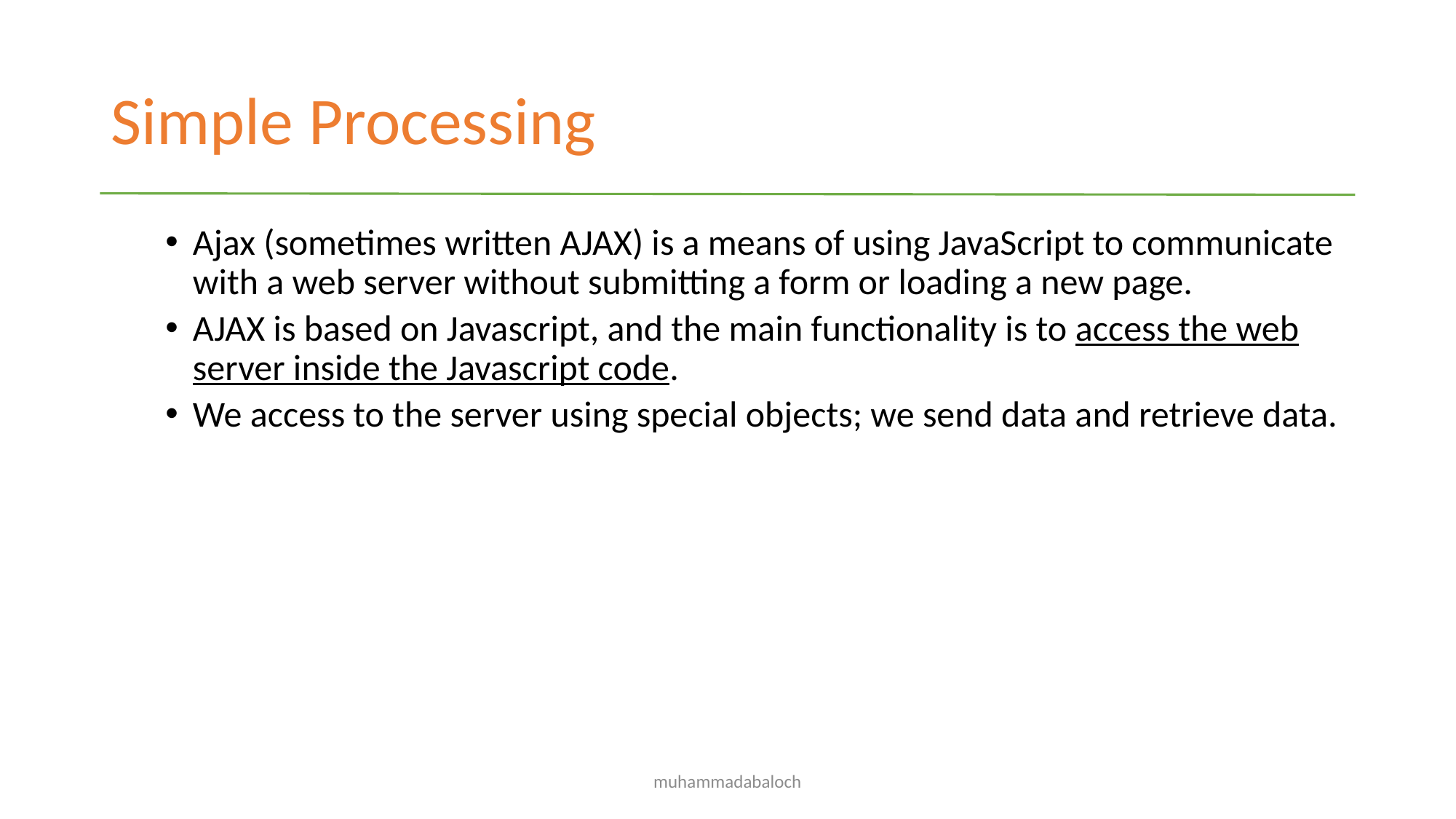

# Simple Processing
Ajax (sometimes written AJAX) is a means of using JavaScript to communicate with a web server without submitting a form or loading a new page.
AJAX is based on Javascript, and the main functionality is to access the web server inside the Javascript code.
We access to the server using special objects; we send data and retrieve data.

muhammadabaloch